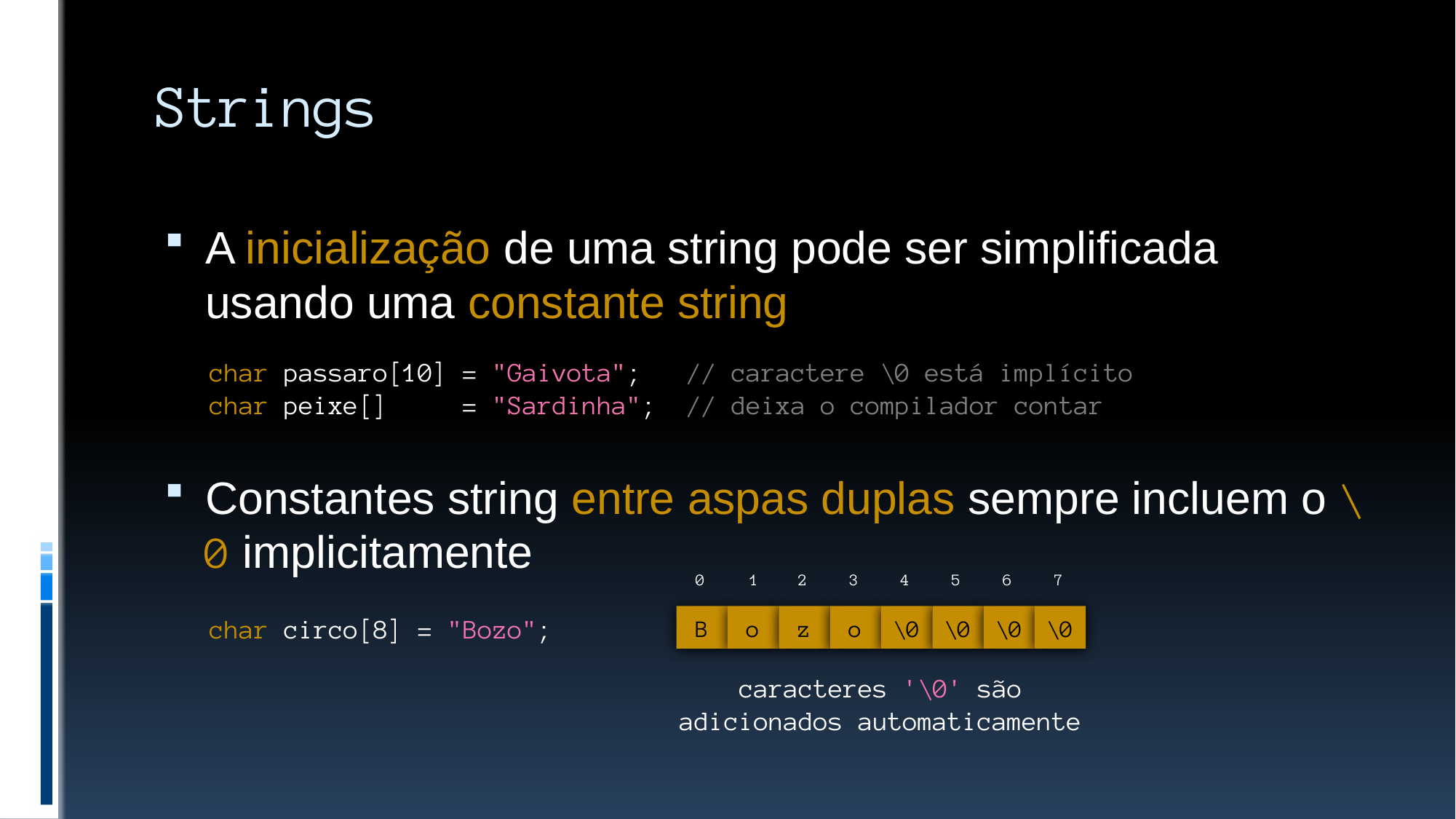

# Strings
A inicialização de uma string pode ser simplificada usando uma constante string

Constantes string entre aspas duplas sempre incluem o \0 implicitamente
char passaro[10] = "Gaivota";   // caractere \0 está implícito
char peixe[]     = "Sardinha";  // deixa o compilador contar
0
1
2
3
4
5
6
7
B
o
z
o
\0
\0
\0
\0
char circo[8] = "Bozo";
caracteres '\0' são adicionados automaticamente